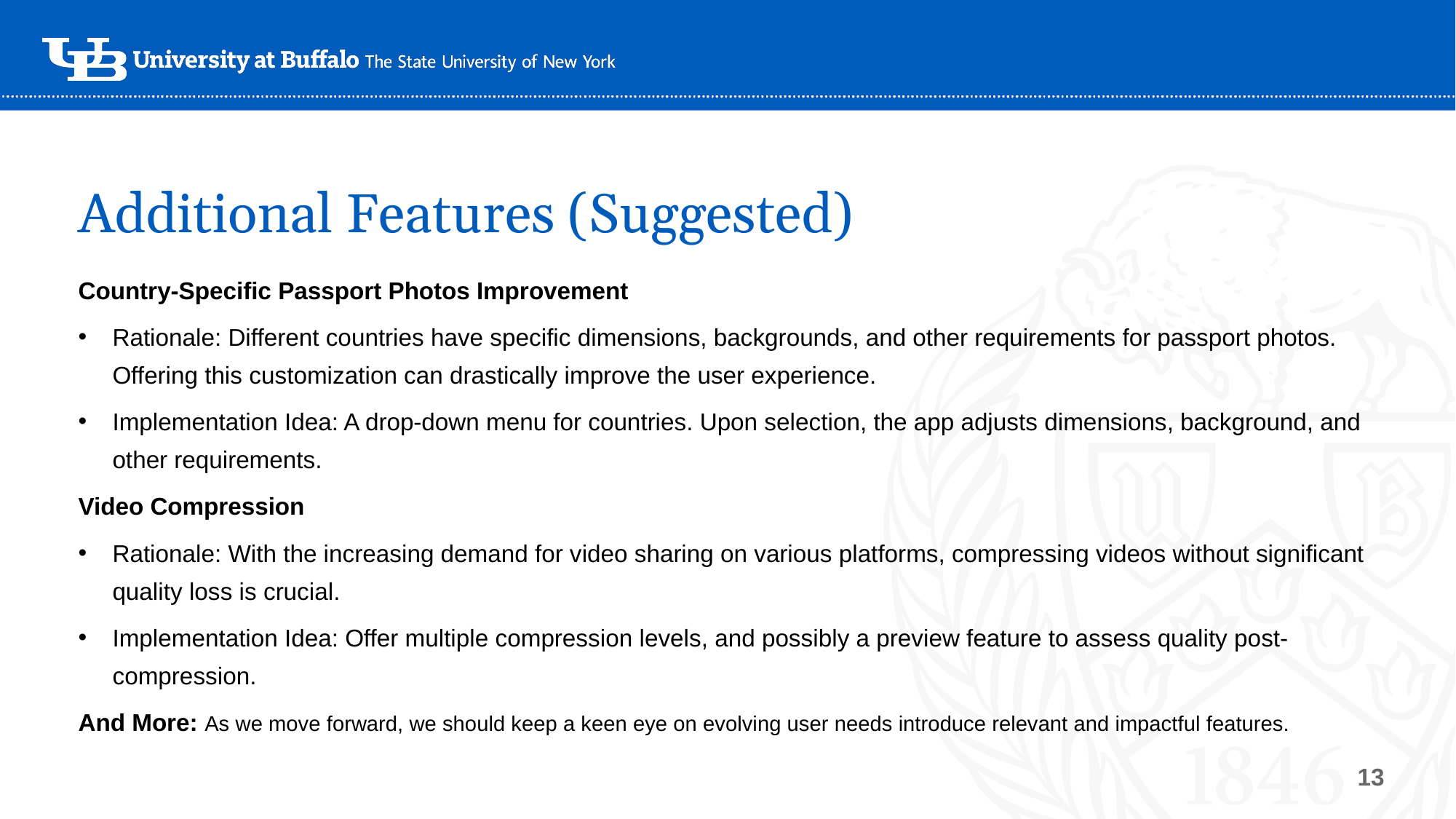

Additional Features (Suggested)
Country-Specific Passport Photos Improvement
Rationale: Different countries have specific dimensions, backgrounds, and other requirements for passport photos. Offering this customization can drastically improve the user experience.
Implementation Idea: A drop-down menu for countries. Upon selection, the app adjusts dimensions, background, and other requirements.
Video Compression
Rationale: With the increasing demand for video sharing on various platforms, compressing videos without significant quality loss is crucial.
Implementation Idea: Offer multiple compression levels, and possibly a preview feature to assess quality post-compression.
And More: As we move forward, we should keep a keen eye on evolving user needs introduce relevant and impactful features.

13